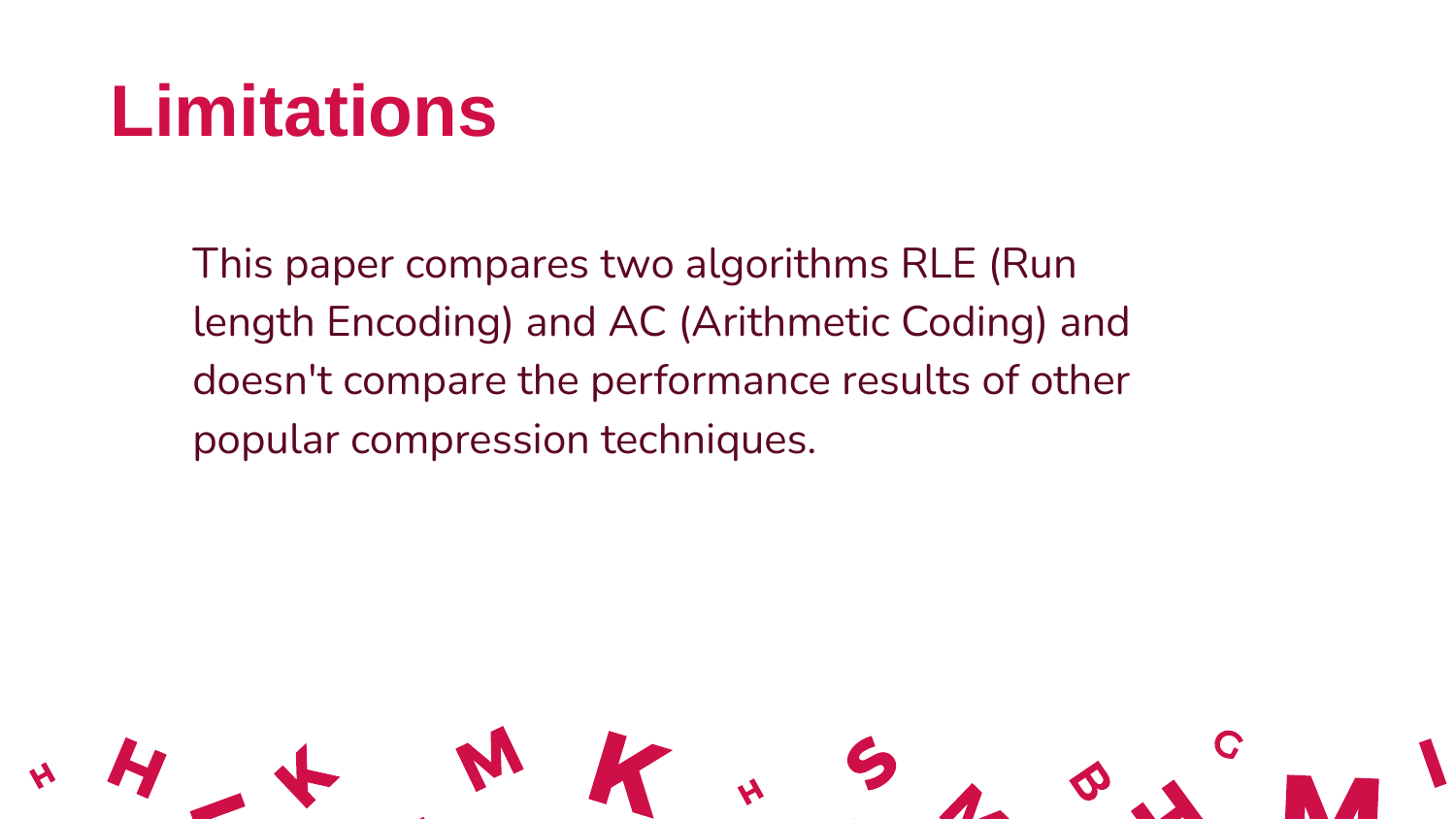

Limitations
This paper compares two algorithms RLE (Run length Encoding) and AC (Arithmetic Coding) and doesn't compare the performance results of other popular compression techniques.